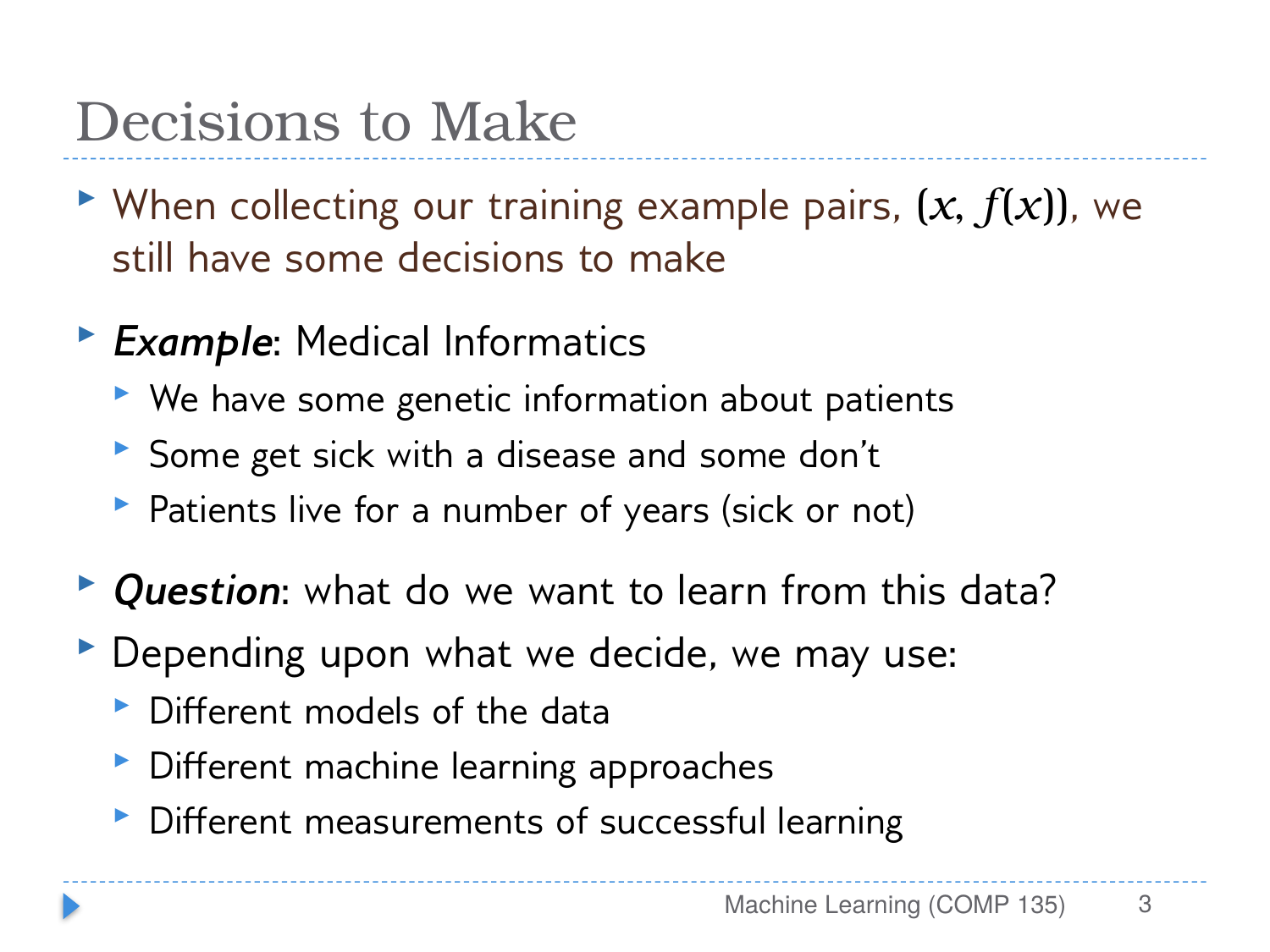

# Decisions to Make
When collecting our training example pairs, (x, f(x)), we still have some decisions to make
Example: Medical Informatics
We have some genetic information about patients
Some get sick with a disease and some don’t
Patients live for a number of years (sick or not)
Question: what do we want to learn from this data?
Depending upon what we decide, we may use:
Different models of the data
Different machine learning approaches
Different measurements of successful learning
3
Machine Learning (COMP 135)